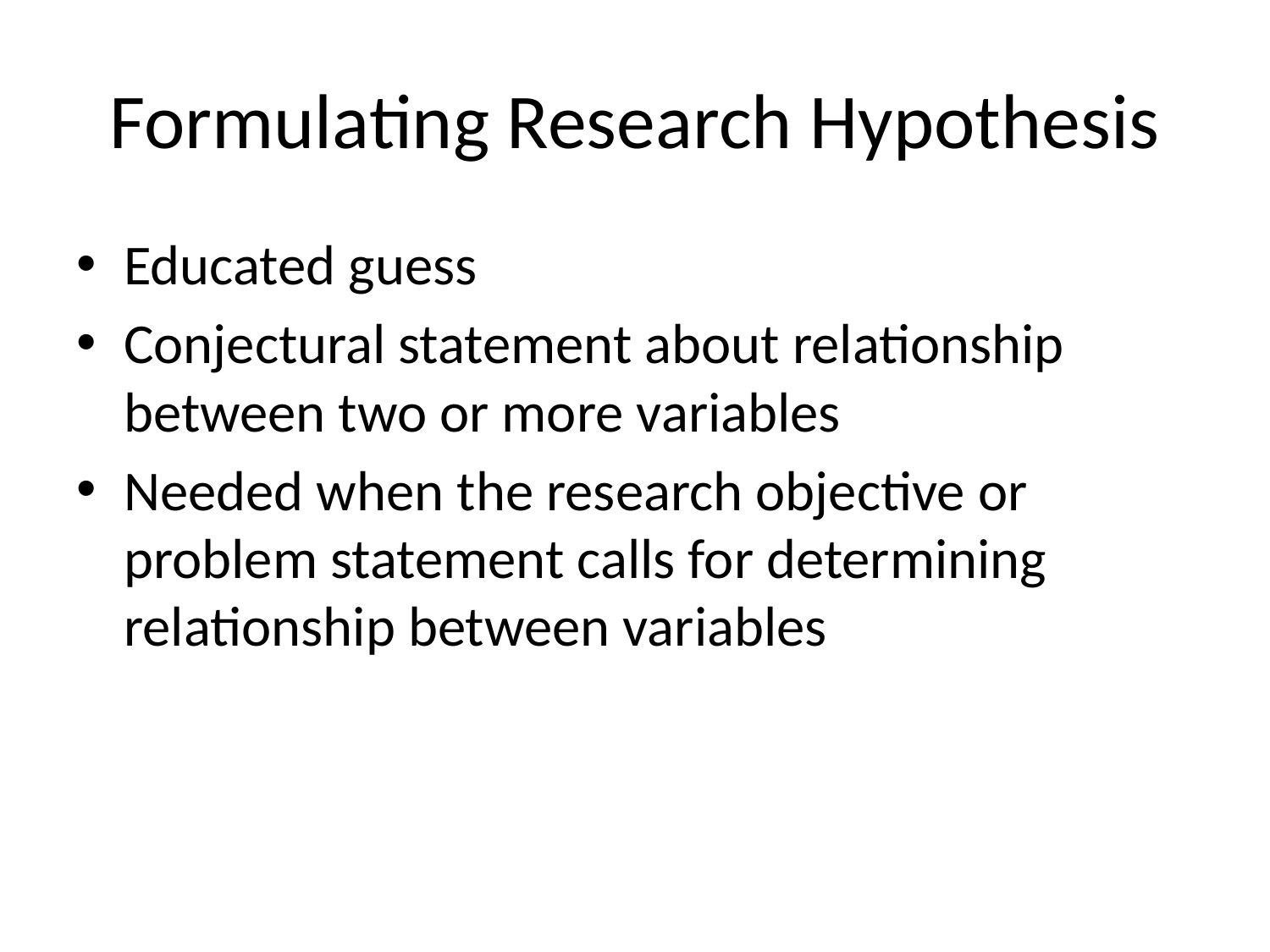

# Formulating Research Hypothesis
Educated guess
Conjectural statement about relationship between two or more variables
Needed when the research objective or problem statement calls for determining relationship between variables